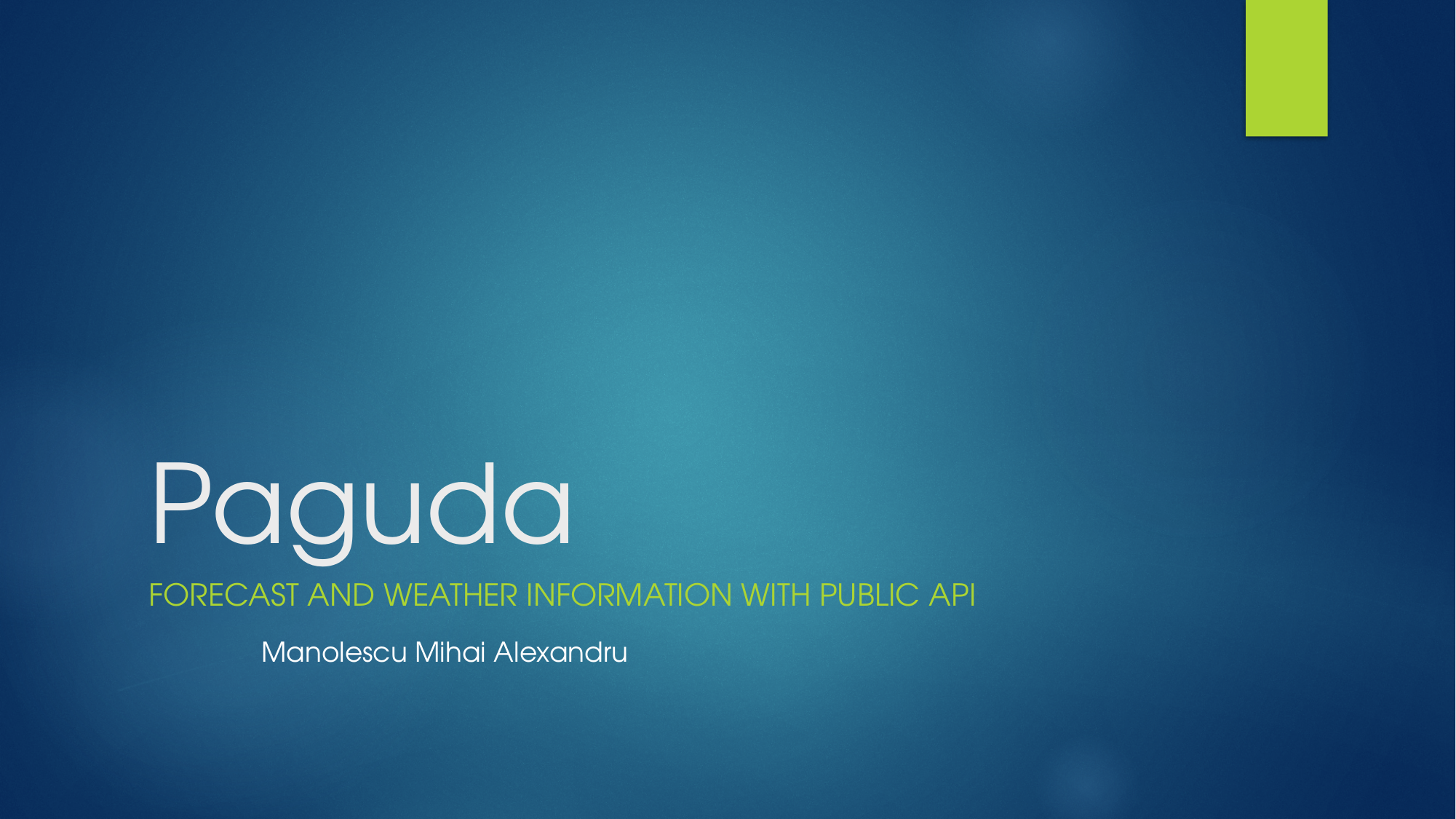

# Paguda
Forecast and weather information with public api
Manolescu Mihai Alexandru